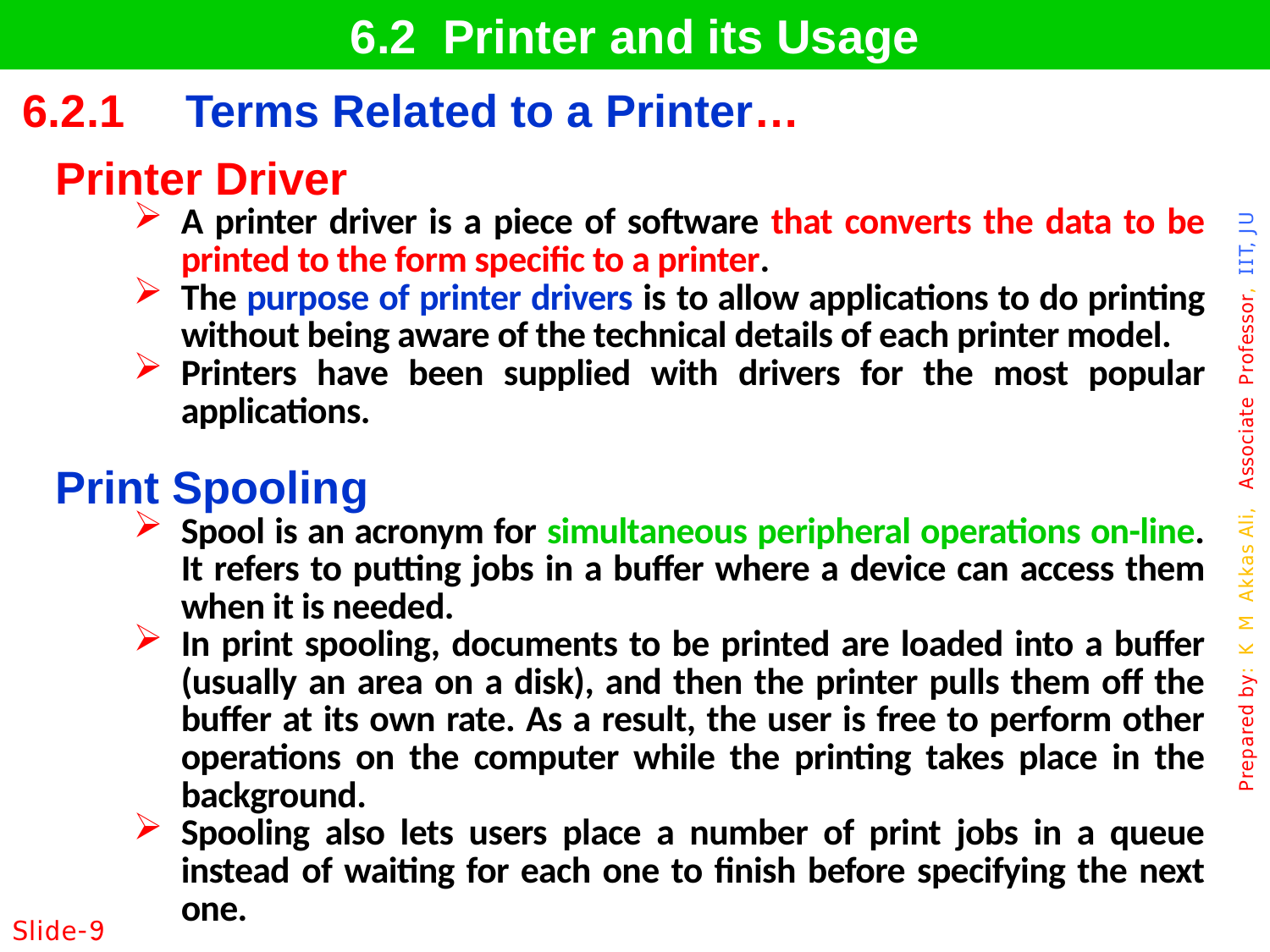

6.2  Printer and its Usage
| 6.2.1 | Terms Related to a Printer… |
| --- | --- |
Printer Driver
A printer driver is a piece of software that converts the data to be printed to the form specific to a printer.
The purpose of printer drivers is to allow applications to do printing without being aware of the technical details of each printer model.
Printers have been supplied with drivers for the most popular applications.

Print Spooling
Spool is an acronym for simultaneous peripheral operations on-line. It refers to putting jobs in a buffer where a device can access them when it is needed.
In print spooling, documents to be printed are loaded into a buffer (usually an area on a disk), and then the printer pulls them off the buffer at its own rate. As a result, the user is free to perform other operations on the computer while the printing takes place in the background.
Spooling also lets users place a number of print jobs in a queue instead of waiting for each one to finish before specifying the next one.
Slide-9